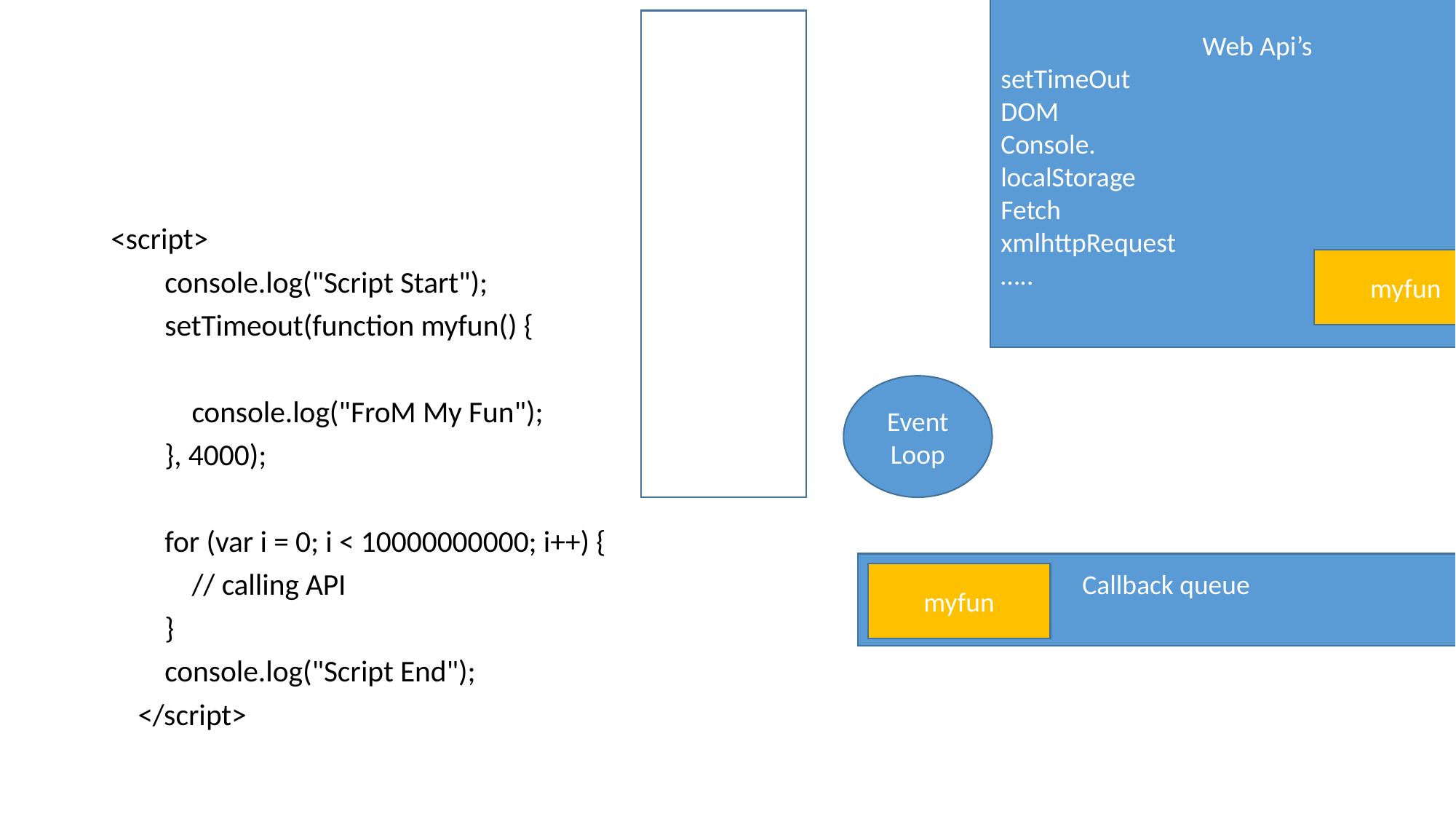

Web Api’s
setTimeOut
DOM
Console.
localStorage
Fetch
xmlhttpRequest
…..

#
<script>
        console.log("Script Start");
        setTimeout(function myfun() {

            console.log("FroM My Fun");
        }, 4000);

        for (var i = 0; i < 10000000000; i++) {
            // calling API
        }
        console.log("Script End");
    </script>
myfun
Event Loop
Callback queue

myfun